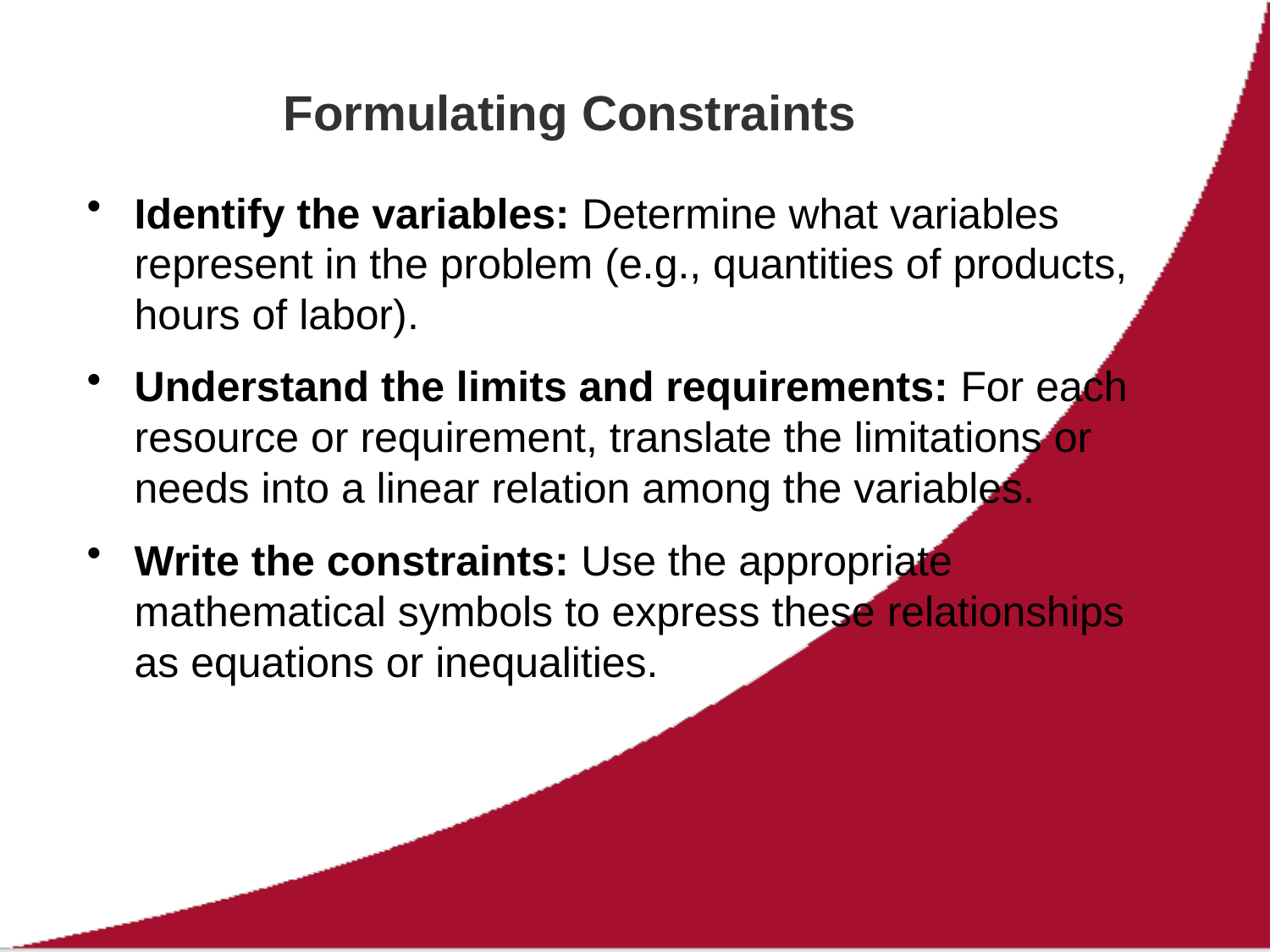

# Formulating Constraints
Identify the variables: Determine what variables represent in the problem (e.g., quantities of products, hours of labor).
Understand the limits and requirements: For each resource or requirement, translate the limitations or needs into a linear relation among the variables.
Write the constraints: Use the appropriate mathematical symbols to express these relationships as equations or inequalities.